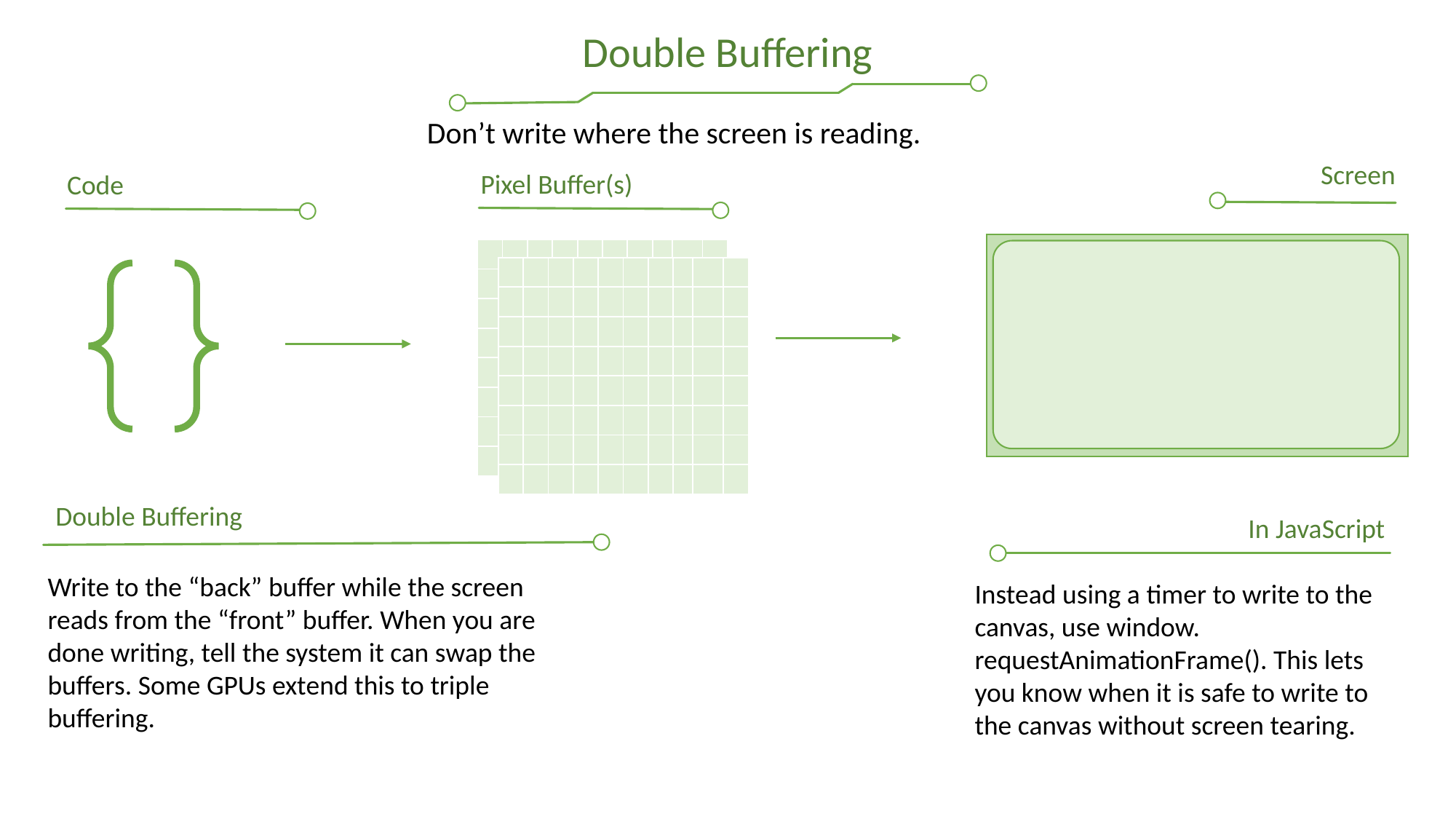

Double Buffering

Don’t write where the screen is reading.
Screen

Pixel Buffer(s)

Code

|  |  |  |  |  |  |  |  |  |  |
| --- | --- | --- | --- | --- | --- | --- | --- | --- | --- |
|  |  |  |  |  |  |  |  |  |  |
|  |  |  |  |  |  |  |  |  |  |
|  |  |  |  |  |  |  |  |  |  |
|  |  |  |  |  |  |  |  |  |  |
|  |  |  |  |  |  |  |  |  |  |
|  |  |  |  |  |  |  |  |  |  |
|  |  |  |  |  |  |  |  |  |  |
|  |  |  |  |  |  |  |  |  |  |
| --- | --- | --- | --- | --- | --- | --- | --- | --- | --- |
|  |  |  |  |  |  |  |  |  |  |
|  |  |  |  |  |  |  |  |  |  |
|  |  |  |  |  |  |  |  |  |  |
|  |  |  |  |  |  |  |  |  |  |
|  |  |  |  |  |  |  |  |  |  |
|  |  |  |  |  |  |  |  |  |  |
|  |  |  |  |  |  |  |  |  |  |

Double Buffering

In JavaScript

Write to the “back” buffer while the screen reads from the “front” buffer. When you are done writing, tell the system it can swap the buffers. Some GPUs extend this to triple buffering.
Instead using a timer to write to the canvas, use window. requestAnimationFrame(). This lets you know when it is safe to write to the canvas without screen tearing.